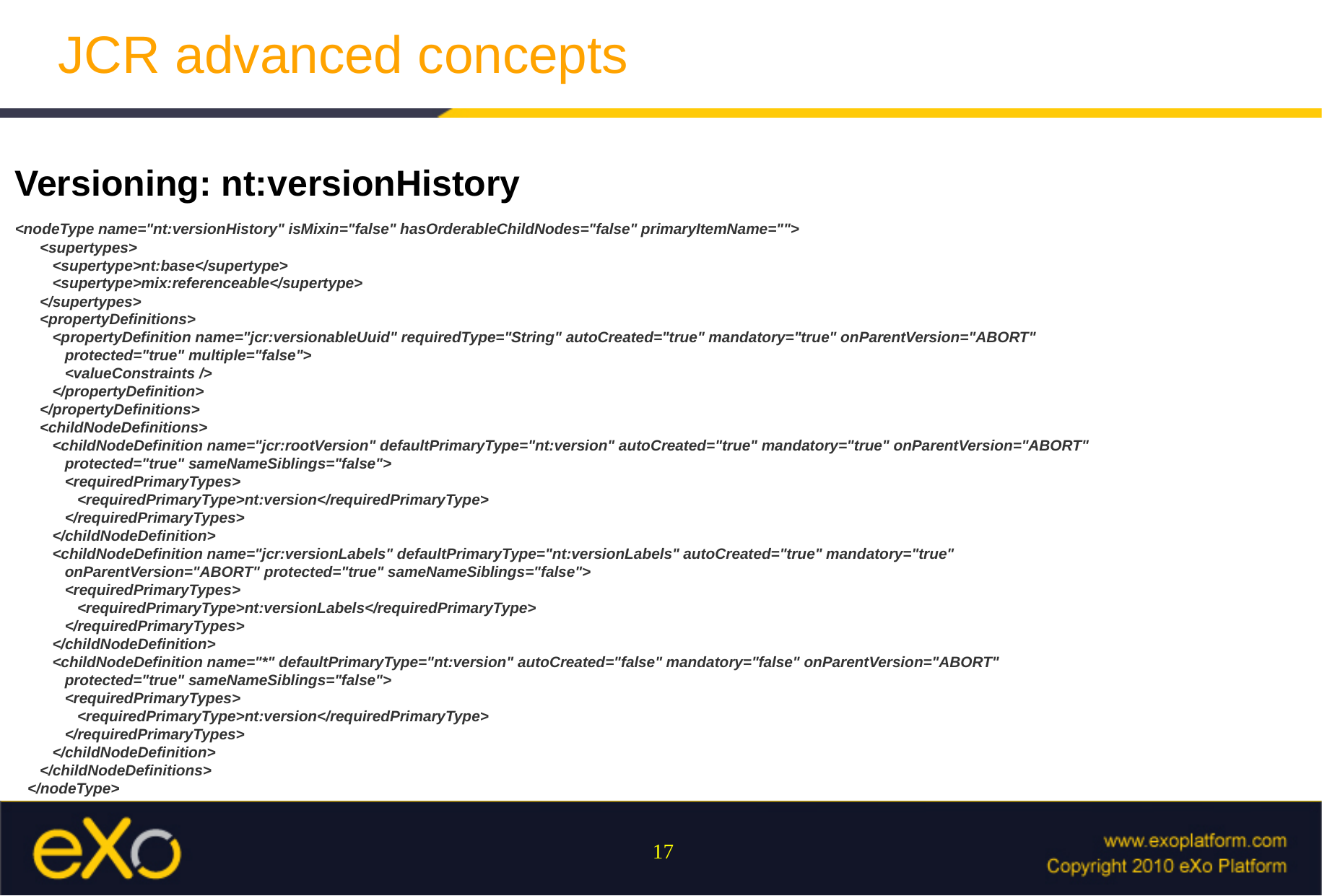

JCR advanced concepts
Versioning: nt:versionHistory

<nodeType name="nt:versionHistory" isMixin="false" hasOrderableChildNodes="false" primaryItemName="">
      <supertypes>
         <supertype>nt:base</supertype>
         <supertype>mix:referenceable</supertype>
      </supertypes>
      <propertyDefinitions>
         <propertyDefinition name="jcr:versionableUuid" requiredType="String" autoCreated="true" mandatory="true" onParentVersion="ABORT"
            protected="true" multiple="false">
            <valueConstraints />
         </propertyDefinition>
      </propertyDefinitions>
      <childNodeDefinitions>
         <childNodeDefinition name="jcr:rootVersion" defaultPrimaryType="nt:version" autoCreated="true" mandatory="true" onParentVersion="ABORT"
            protected="true" sameNameSiblings="false">
            <requiredPrimaryTypes>
               <requiredPrimaryType>nt:version</requiredPrimaryType>
            </requiredPrimaryTypes>
         </childNodeDefinition>
         <childNodeDefinition name="jcr:versionLabels" defaultPrimaryType="nt:versionLabels" autoCreated="true" mandatory="true"
            onParentVersion="ABORT" protected="true" sameNameSiblings="false">
            <requiredPrimaryTypes>
               <requiredPrimaryType>nt:versionLabels</requiredPrimaryType>
            </requiredPrimaryTypes>
         </childNodeDefinition>
         <childNodeDefinition name="*" defaultPrimaryType="nt:version" autoCreated="false" mandatory="false" onParentVersion="ABORT"
            protected="true" sameNameSiblings="false">
            <requiredPrimaryTypes>
               <requiredPrimaryType>nt:version</requiredPrimaryType>
            </requiredPrimaryTypes>
         </childNodeDefinition>
      </childNodeDefinitions>
   </nodeType>